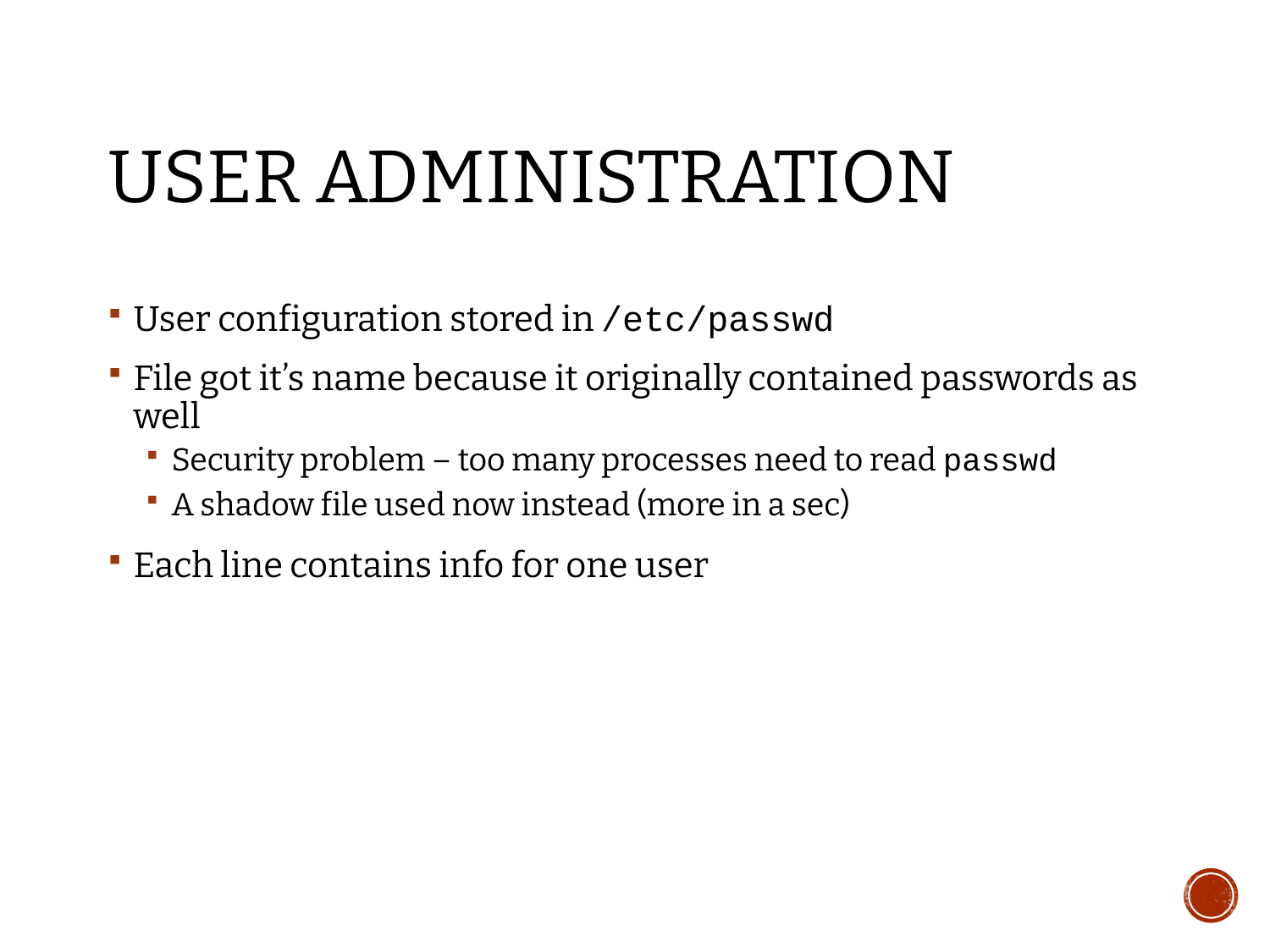

# User Administration
User configuration stored in /etc/passwd
File got it’s name because it originally contained passwords as well
Security problem – too many processes need to read passwd
A shadow file used now instead (more in a sec)
Each line contains info for one user